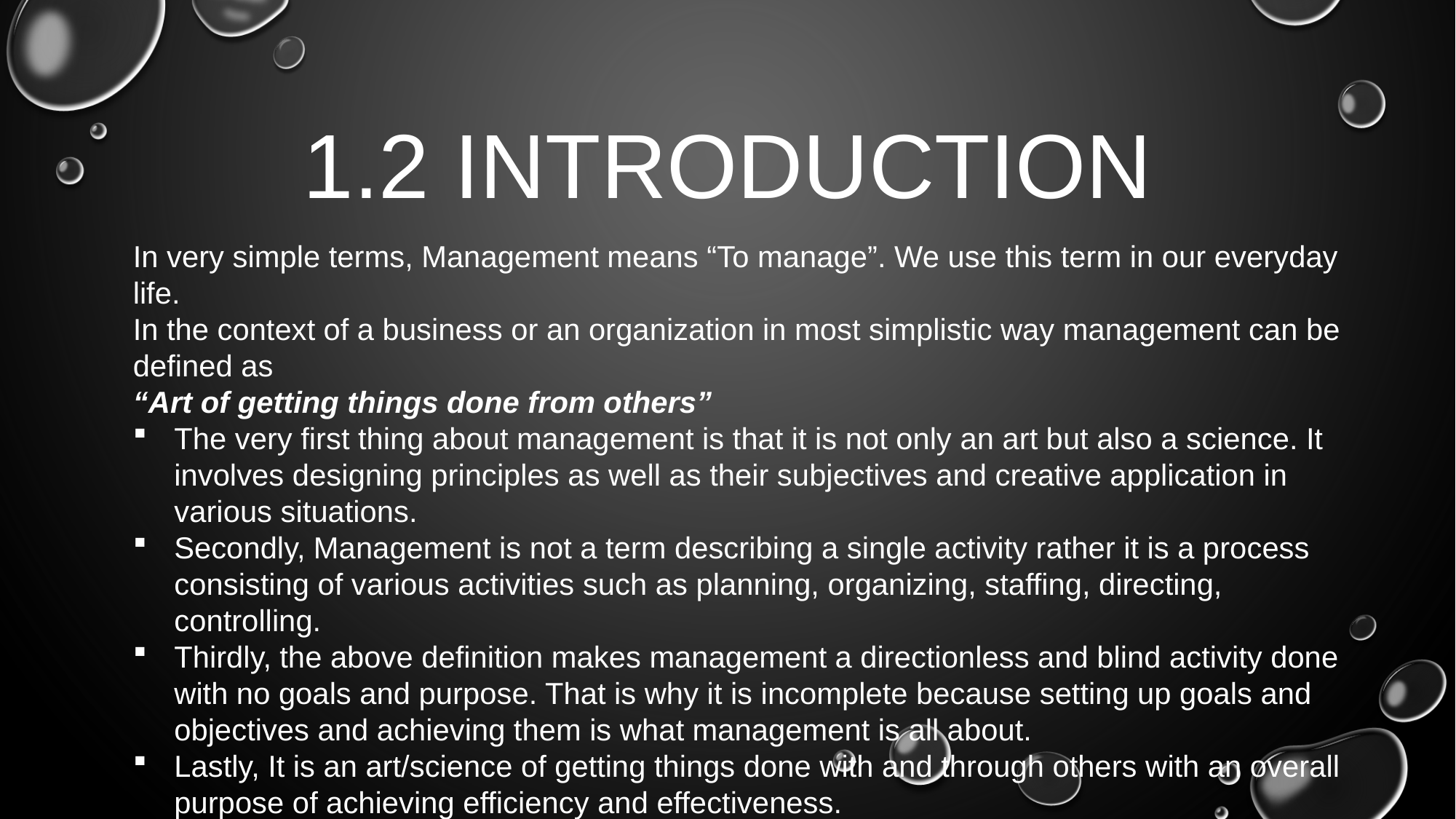

# 1.2 INTRODUCTION
In very simple terms, Management means “To manage”. We use this term in our everyday life.
In the context of a business or an organization in most simplistic way management can be defined as
“Art of getting things done from others”
The very first thing about management is that it is not only an art but also a science. It involves designing principles as well as their subjectives and creative application in various situations.
Secondly, Management is not a term describing a single activity rather it is a process consisting of various activities such as planning, organizing, staffing, directing, controlling.
Thirdly, the above definition makes management a directionless and blind activity done with no goals and purpose. That is why it is incomplete because setting up goals and objectives and achieving them is what management is all about.
Lastly, It is an art/science of getting things done with and through others with an overall purpose of achieving efficiency and effectiveness.